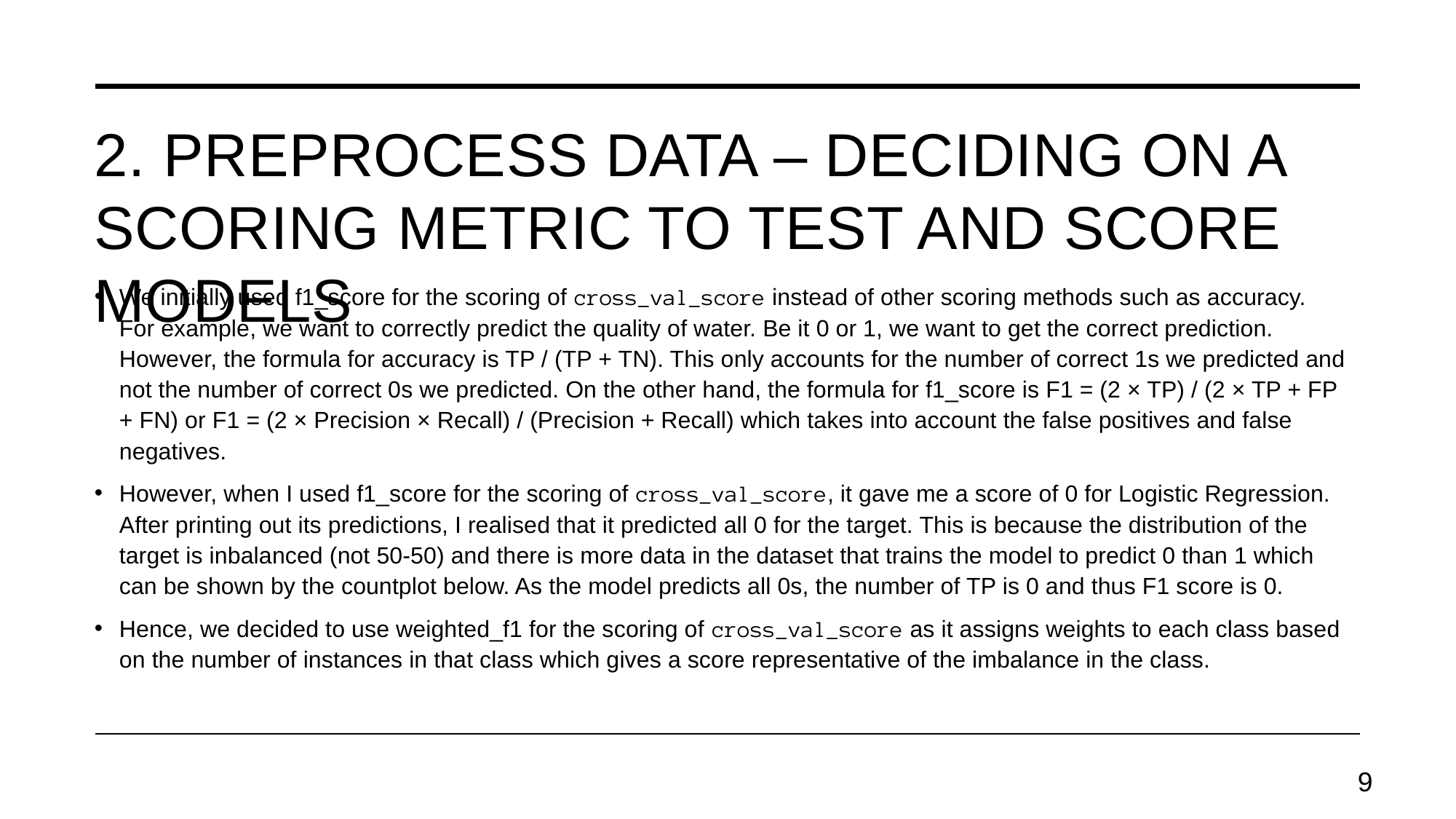

# 2. Preprocess data – deciding on a scoring metric to test and score models
We initially used f1_score for the scoring of cross_val_score instead of other scoring methods such as accuracy. For example, we want to correctly predict the quality of water. Be it 0 or 1, we want to get the correct prediction. However, the formula for accuracy is TP / (TP + TN). This only accounts for the number of correct 1s we predicted and not the number of correct 0s we predicted. On the other hand, the formula for f1_score is F1 = (2 × TP) / (2 × TP + FP + FN) or F1 = (2 × Precision × Recall) / (Precision + Recall) which takes into account the false positives and false negatives.
However, when I used f1_score for the scoring of cross_val_score, it gave me a score of 0 for Logistic Regression. After printing out its predictions, I realised that it predicted all 0 for the target. This is because the distribution of the target is inbalanced (not 50-50) and there is more data in the dataset that trains the model to predict 0 than 1 which can be shown by the countplot below. As the model predicts all 0s, the number of TP is 0 and thus F1 score is 0.
Hence, we decided to use weighted_f1 for the scoring of cross_val_score as it assigns weights to each class based on the number of instances in that class which gives a score representative of the imbalance in the class.
9